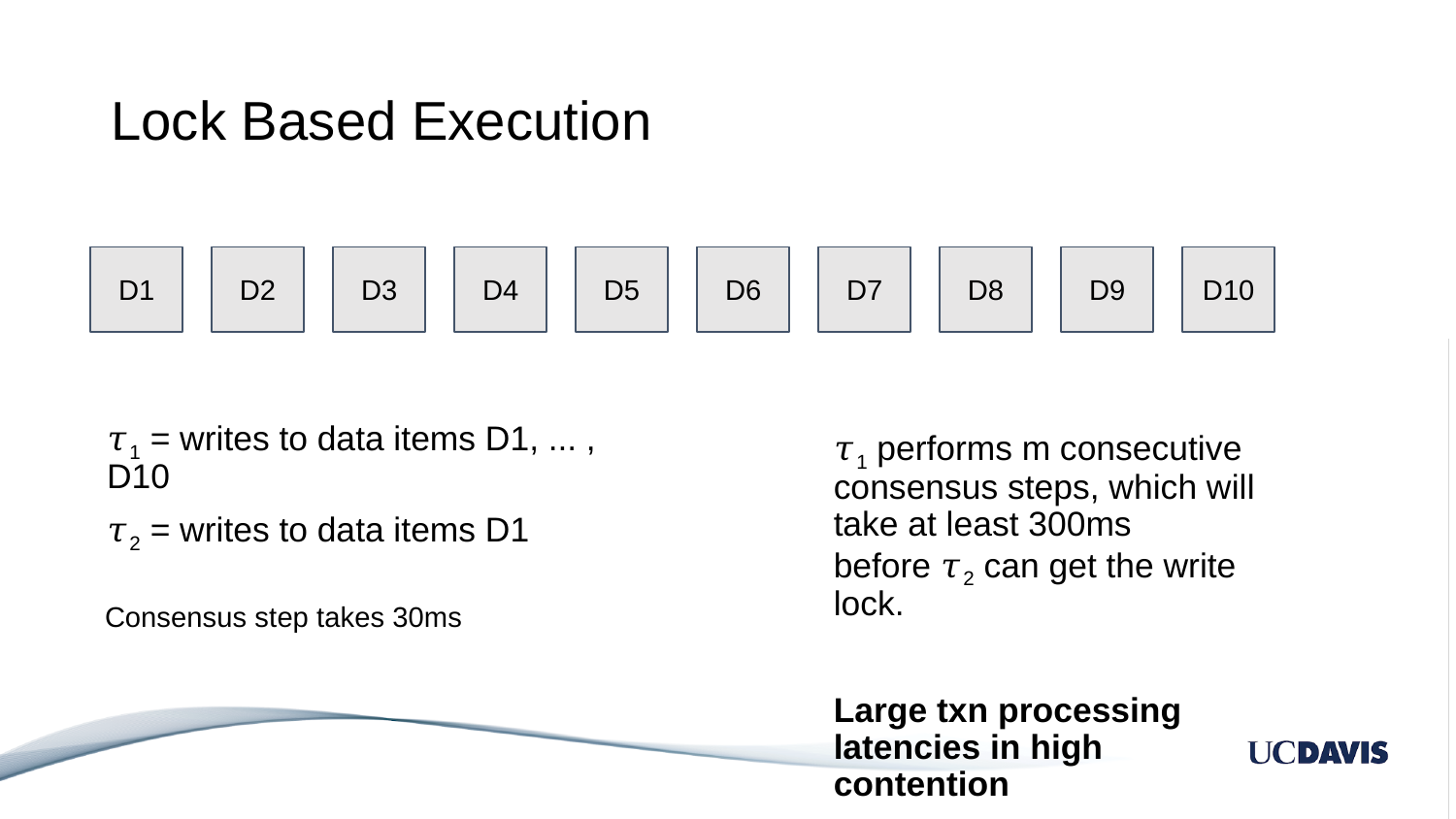

# Lock Based Execution
D1
D2
D3
D4
D5
D6
D7
D8
D9
D10

𝜏1 = writes to data items D1, ... , D10
𝜏1 performs m consecutive consensus steps, which will take at least 300ms before 𝜏2 can get the write lock.

Large txn processing latencies in high contention
𝜏2 = writes to data items D1
Consensus step takes 30ms